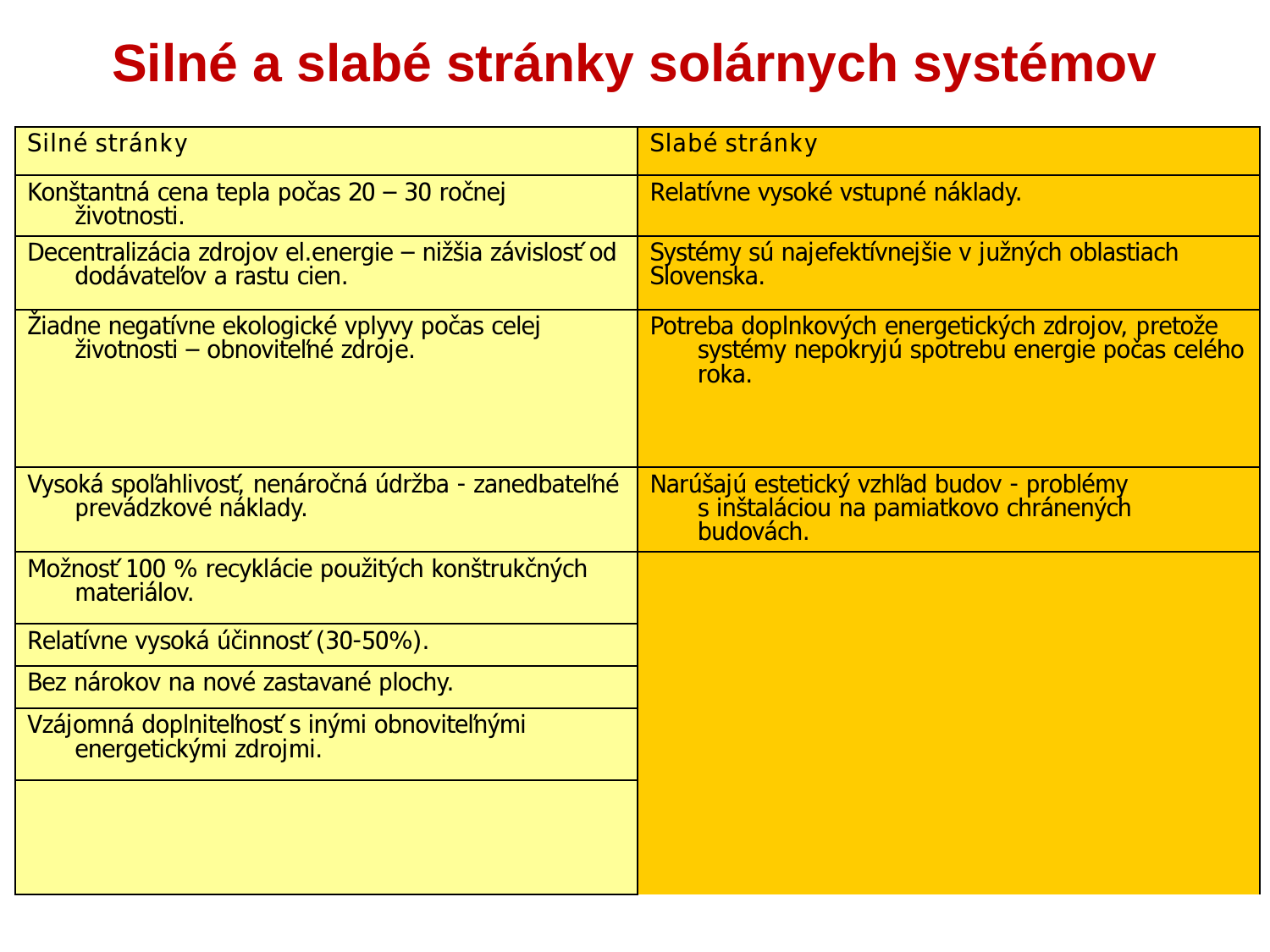

# Silné a slabé stránky solárnych systémov
| Silné stránky | Slabé stránky |
| --- | --- |
| Konštantná cena tepla počas 20 – 30 ročnej životnosti. | Relatívne vysoké vstupné náklady. |
| Decentralizácia zdrojov el.energie – nižšia závislosť od dodávateľov a rastu cien. | Systémy sú najefektívnejšie v južných oblastiach Slovenska. |
| Žiadne negatívne ekologické vplyvy počas celej životnosti – obnoviteľné zdroje. | Potreba doplnkových energetických zdrojov, pretože systémy nepokryjú spotrebu energie počas celého roka. |
| Vysoká spoľahlivosť, nenáročná údržba - zanedbateľné prevádzkové náklady. | Narúšajú estetický vzhľad budov - problémy s inštaláciou na pamiatkovo chránených budovách. |
| Možnosť 100 % recyklácie použitých konštrukčných materiálov. |  |
| Relatívne vysoká účinnosť (30-50%). |  |
| Bez nárokov na nové zastavané plochy. |  |
| Vzájomná doplniteľnosť s inými obnoviteľnými energetickými zdrojmi. |  |
|  |  |